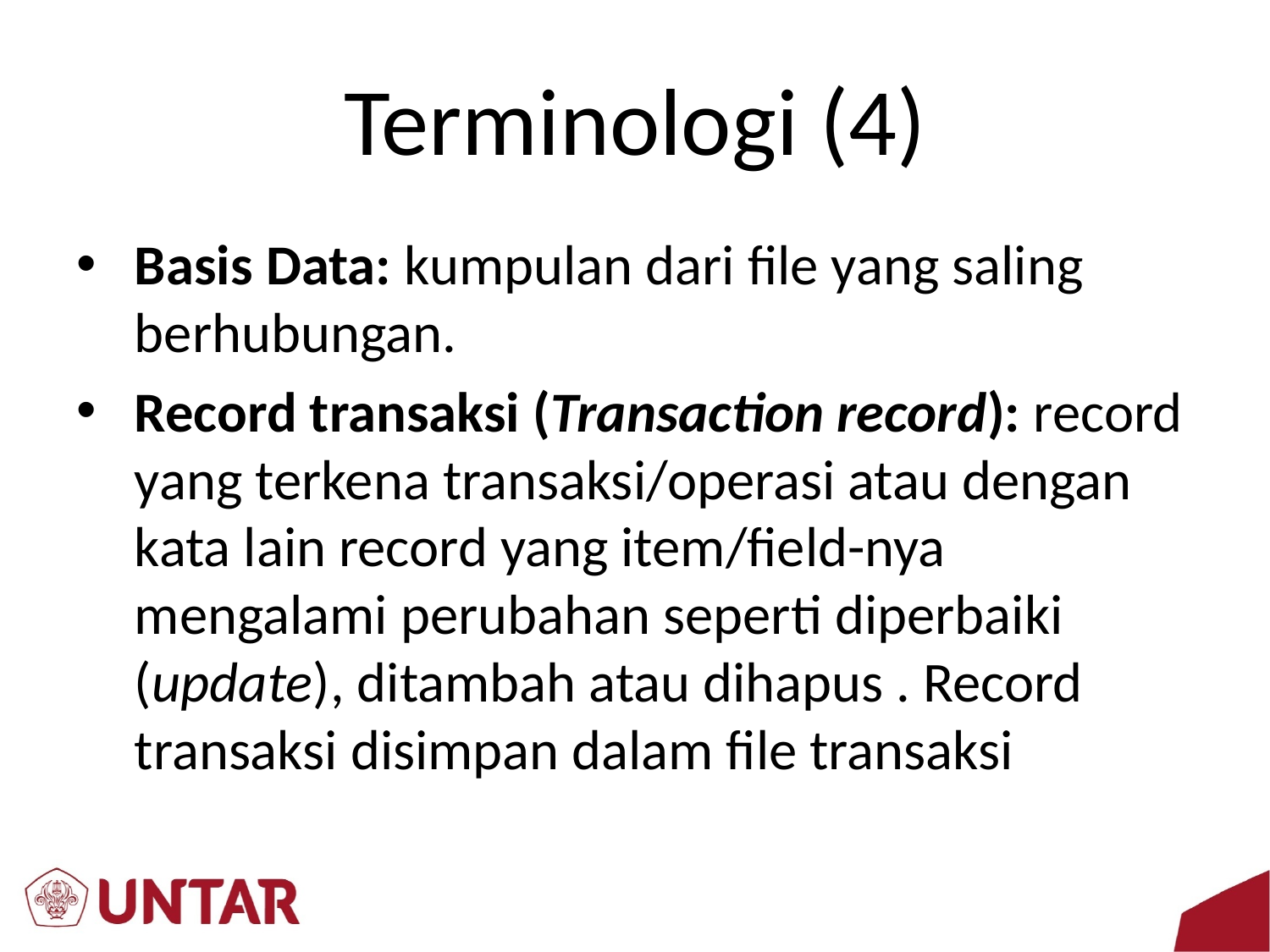

# Terminologi (4)
Basis Data: kumpulan dari file yang saling berhubungan.
Record transaksi (Transaction record): record yang terkena transaksi/operasi atau dengan kata lain record yang item/field-nya mengalami perubahan seperti diperbaiki (update), ditambah atau dihapus . Record transaksi disimpan dalam file transaksi